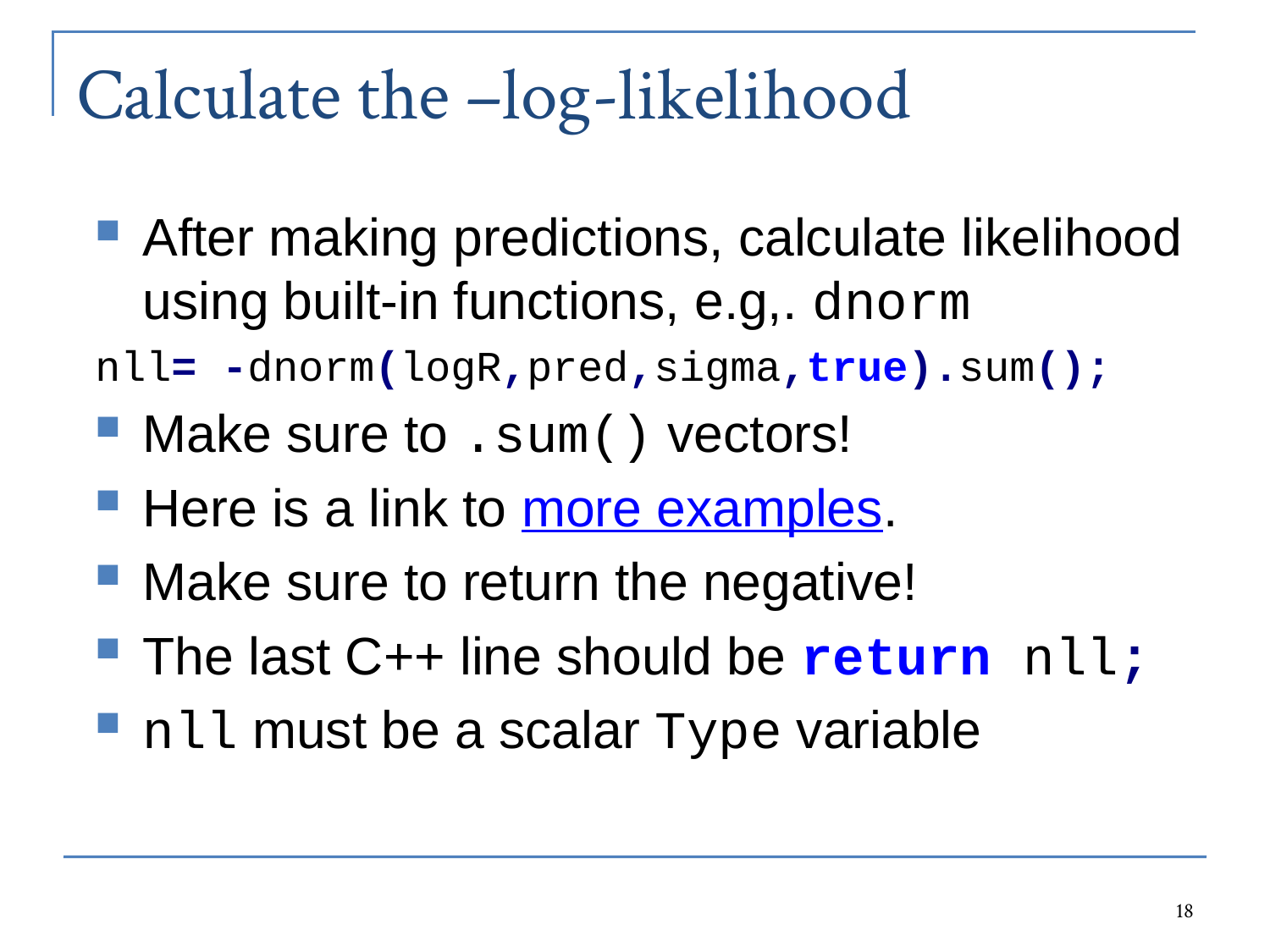

# Calculate the –log-likelihood
After making predictions, calculate likelihood using built-in functions, e.g,. dnorm
nll= -dnorm(logR,pred,sigma,true).sum();
Make sure to .sum() vectors!
Here is a link to more examples.
Make sure to return the negative!
The last C++ line should be return nll;
nll must be a scalar Type variable

18